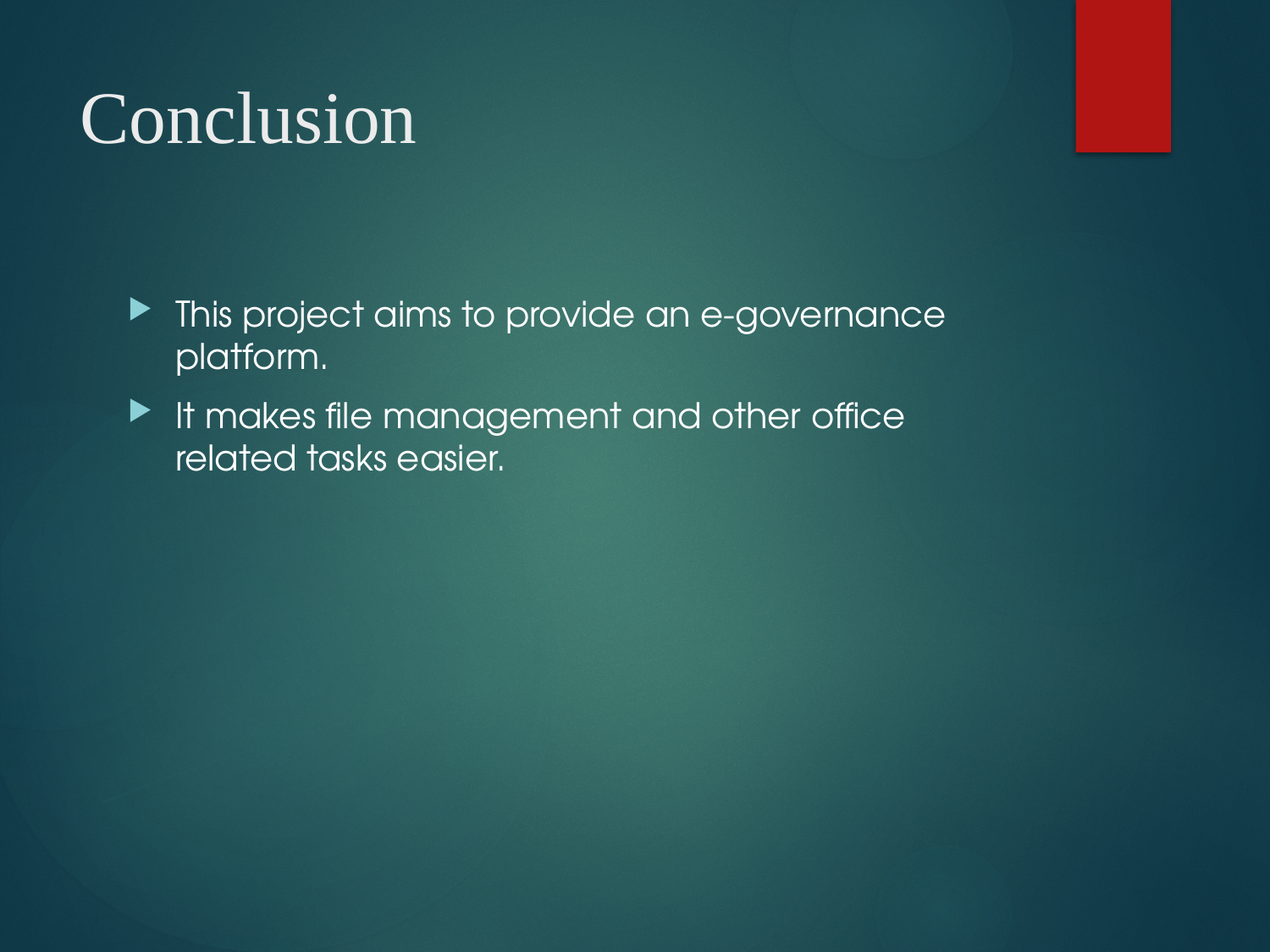

# Conclusion
This project aims to provide an e-governance platform.
It makes file management and other office related tasks easier.